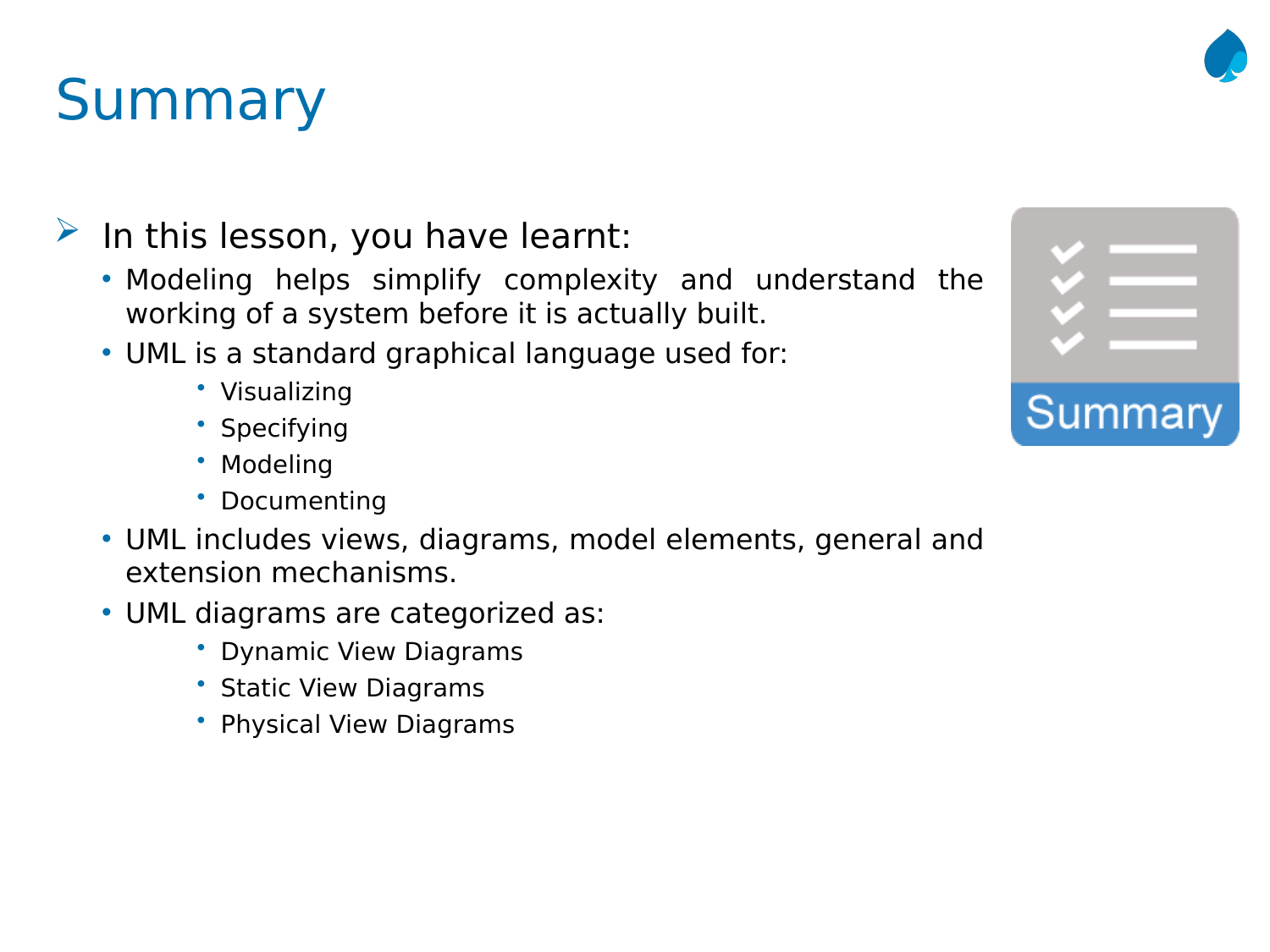

# Summary
In this lesson, you have learnt:
Modeling helps simplify complexity and understand the working of a system before it is actually built.
UML is a standard graphical language used for:
Visualizing
Specifying
Modeling
Documenting
UML includes views, diagrams, model elements, general and extension mechanisms.
UML diagrams are categorized as:
Dynamic View Diagrams
Static View Diagrams
Physical View Diagrams